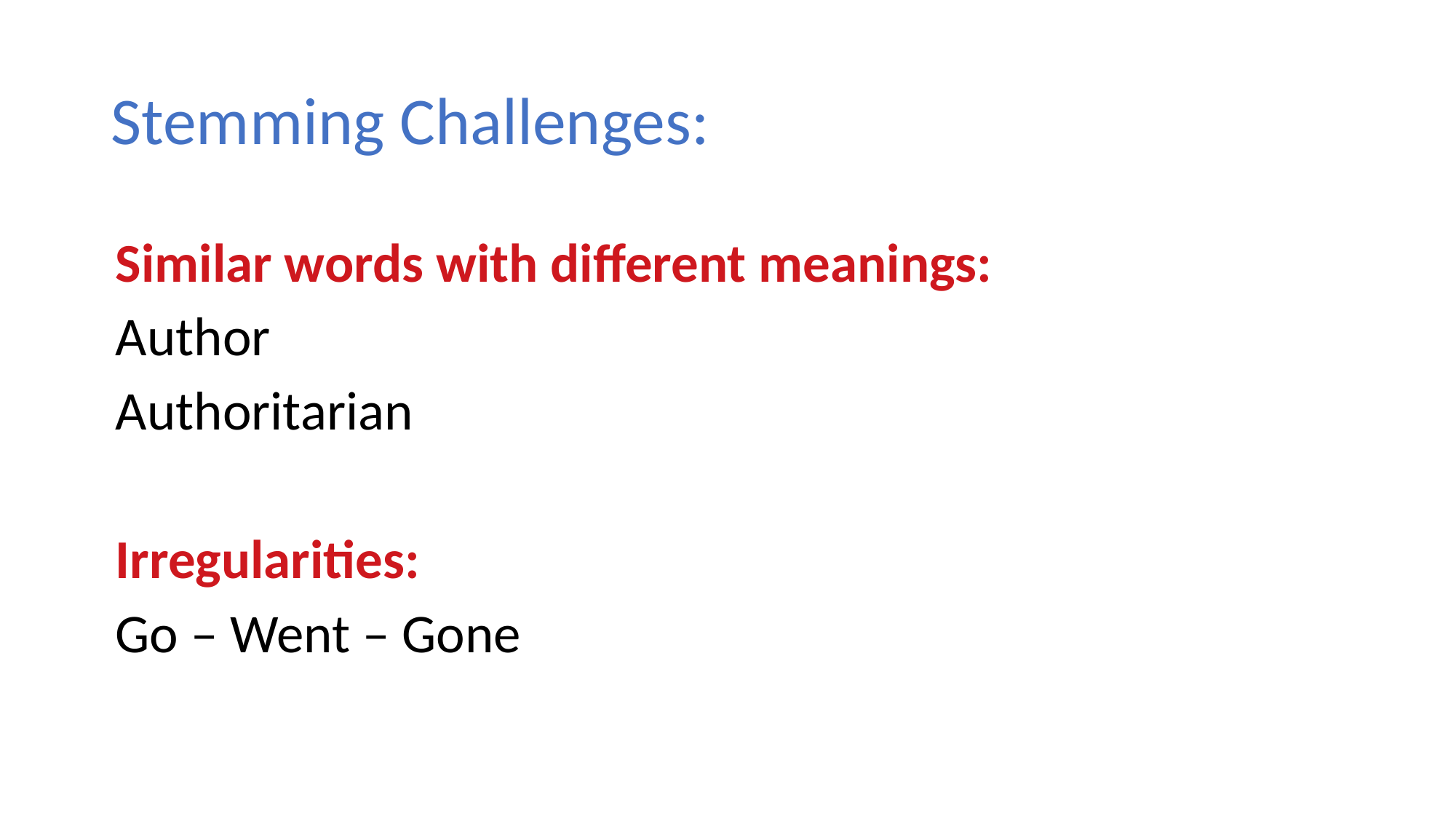

Stemming Challenges:

Similar words with different meanings:
Author
Authoritarian

Irregularities:
Go – Went – Gone